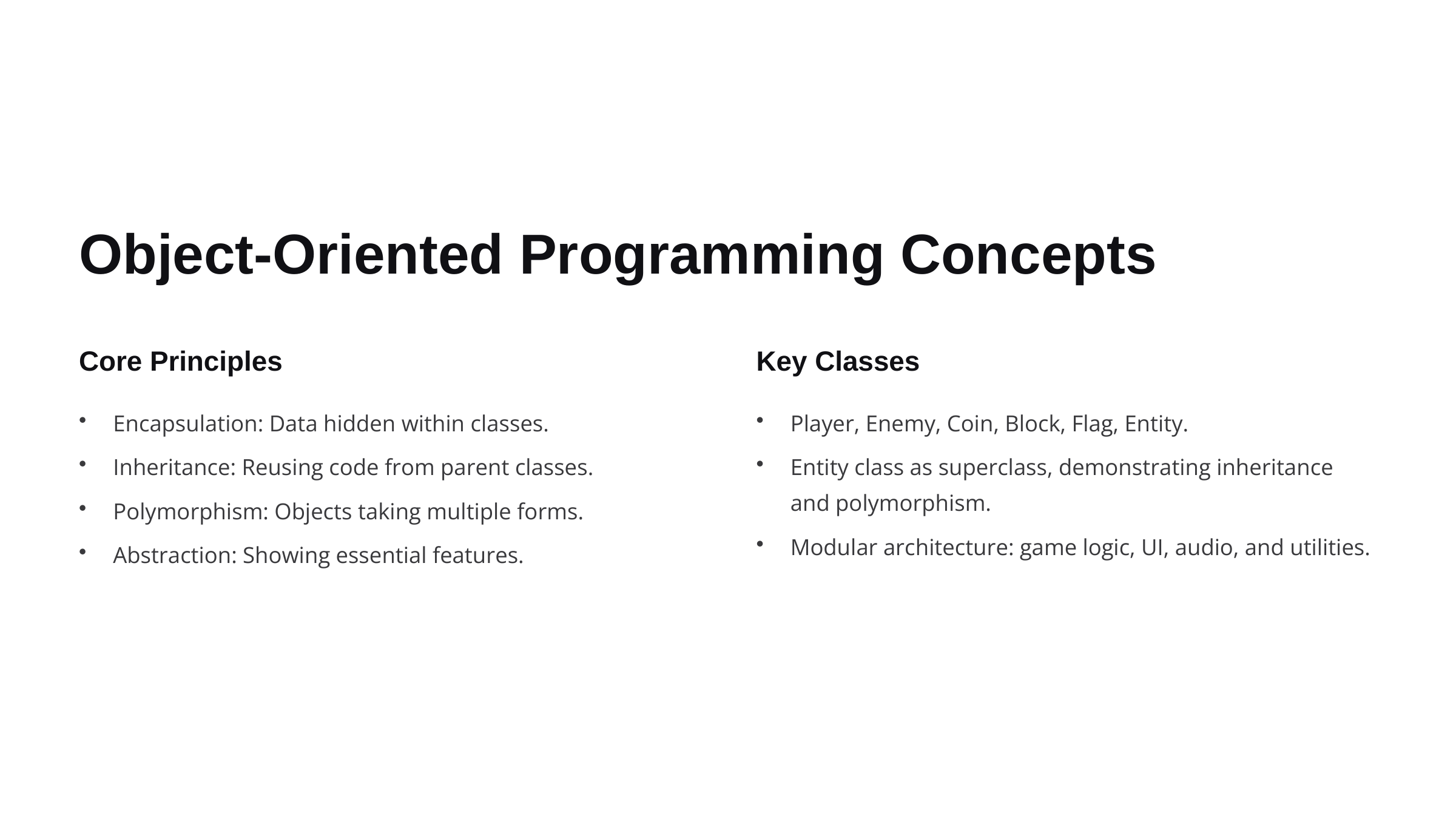

Object-Oriented Programming Concepts
Core Principles
Key Classes
Encapsulation: Data hidden within classes.
Player, Enemy, Coin, Block, Flag, Entity.
Inheritance: Reusing code from parent classes.
Entity class as superclass, demonstrating inheritance and polymorphism.
Polymorphism: Objects taking multiple forms.
Modular architecture: game logic, UI, audio, and utilities.
Abstraction: Showing essential features.